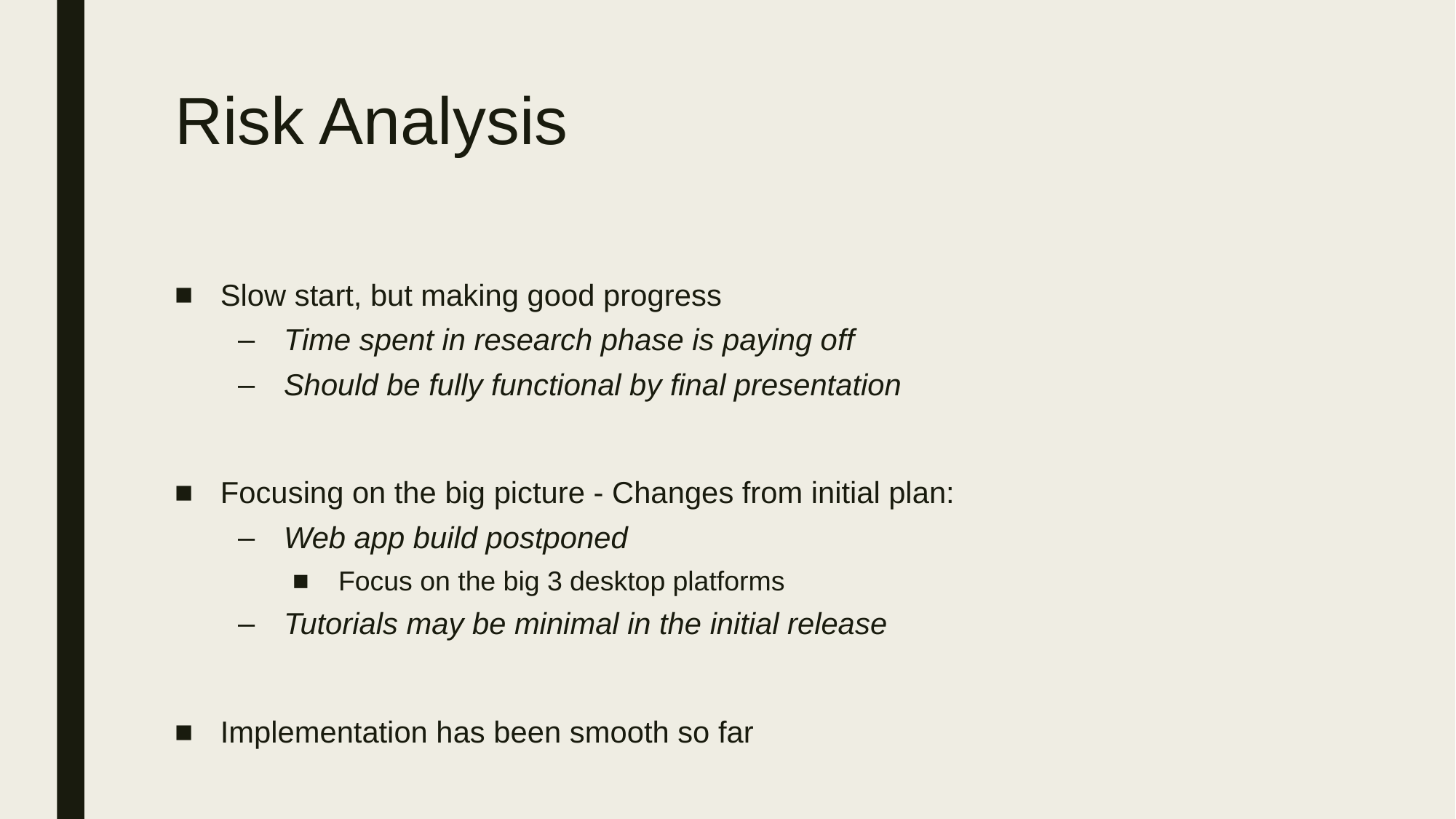

# Risk Analysis
Slow start, but making good progress
Time spent in research phase is paying off
Should be fully functional by final presentation

Focusing on the big picture - Changes from initial plan:
Web app build postponed
Focus on the big 3 desktop platforms
Tutorials may be minimal in the initial release

Implementation has been smooth so far